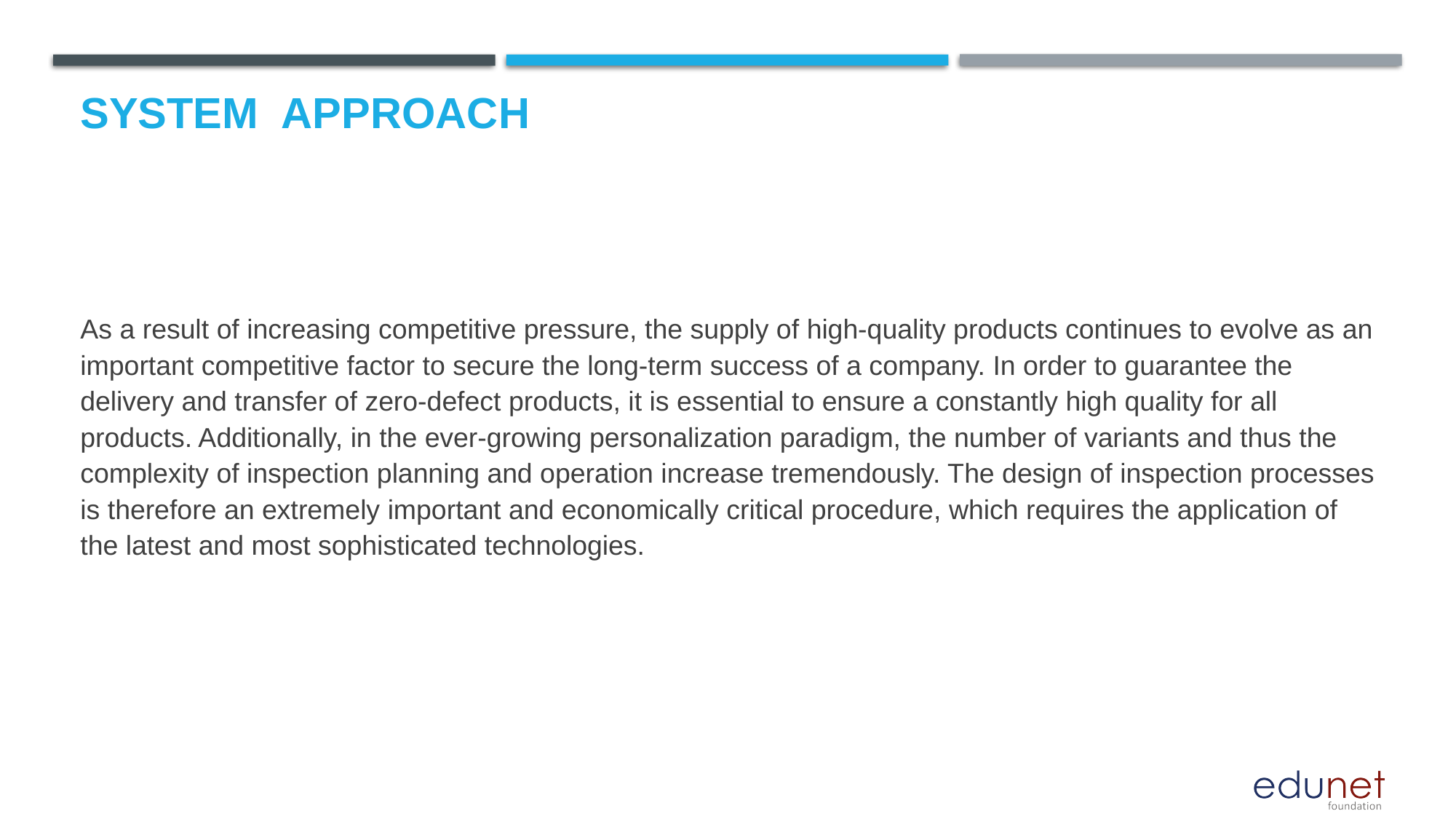

# System  Approach
As a result of increasing competitive pressure, the supply of high-quality products continues to evolve as an important competitive factor to secure the long-term success of a company. In order to guarantee the delivery and transfer of zero-defect products, it is essential to ensure a constantly high quality for all products. Additionally, in the ever-growing personalization paradigm, the number of variants and thus the complexity of inspection planning and operation increase tremendously. The design of inspection processes is therefore an extremely important and economically critical procedure, which requires the application of the latest and most sophisticated technologies.